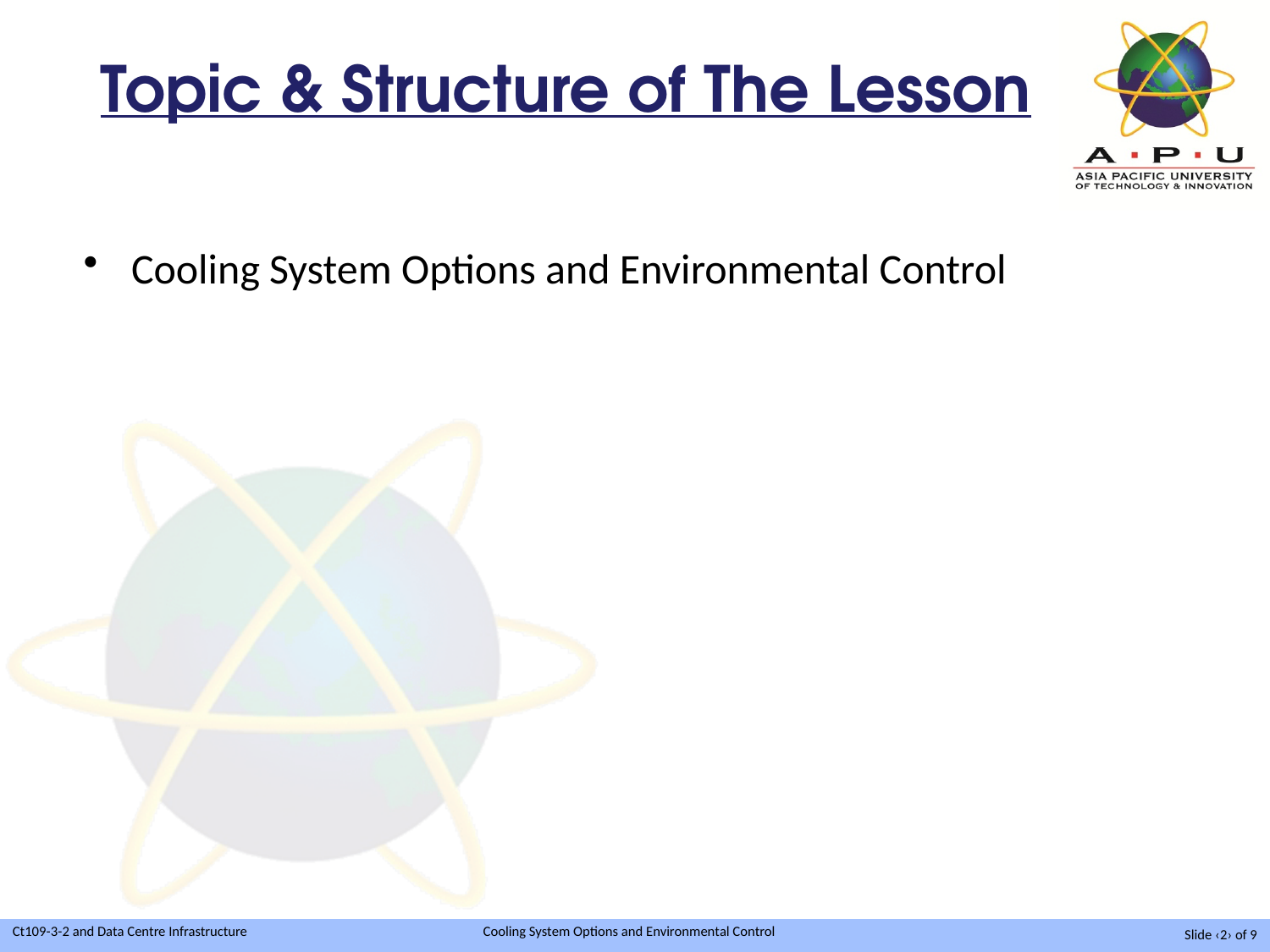

# Topic & Structure of The Lesson
Cooling System Options and Environmental Control
Slide ‹2› of 9